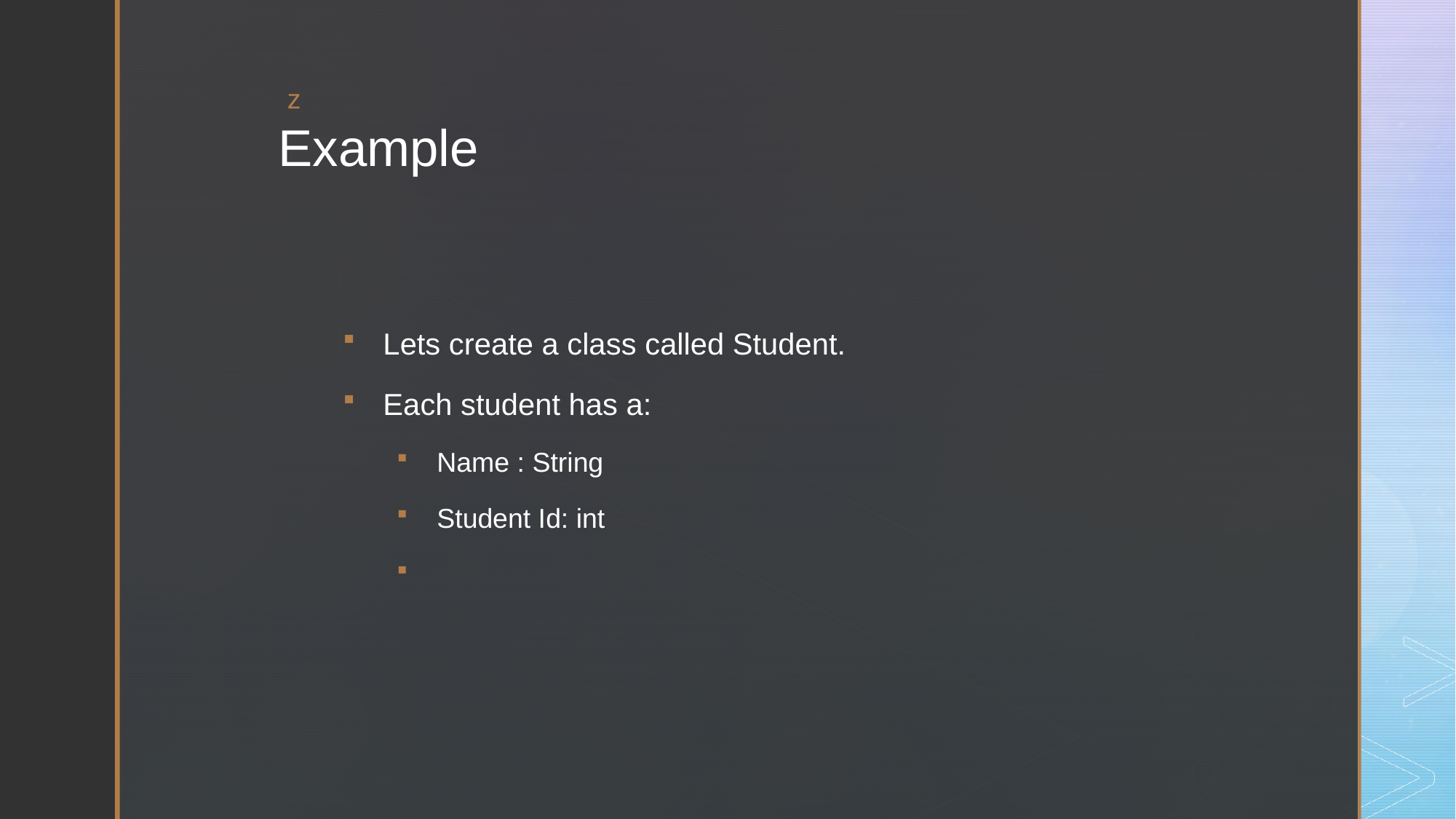

# Example
Lets create a class called Student.
Each student has a:
Name : String
Student Id: int